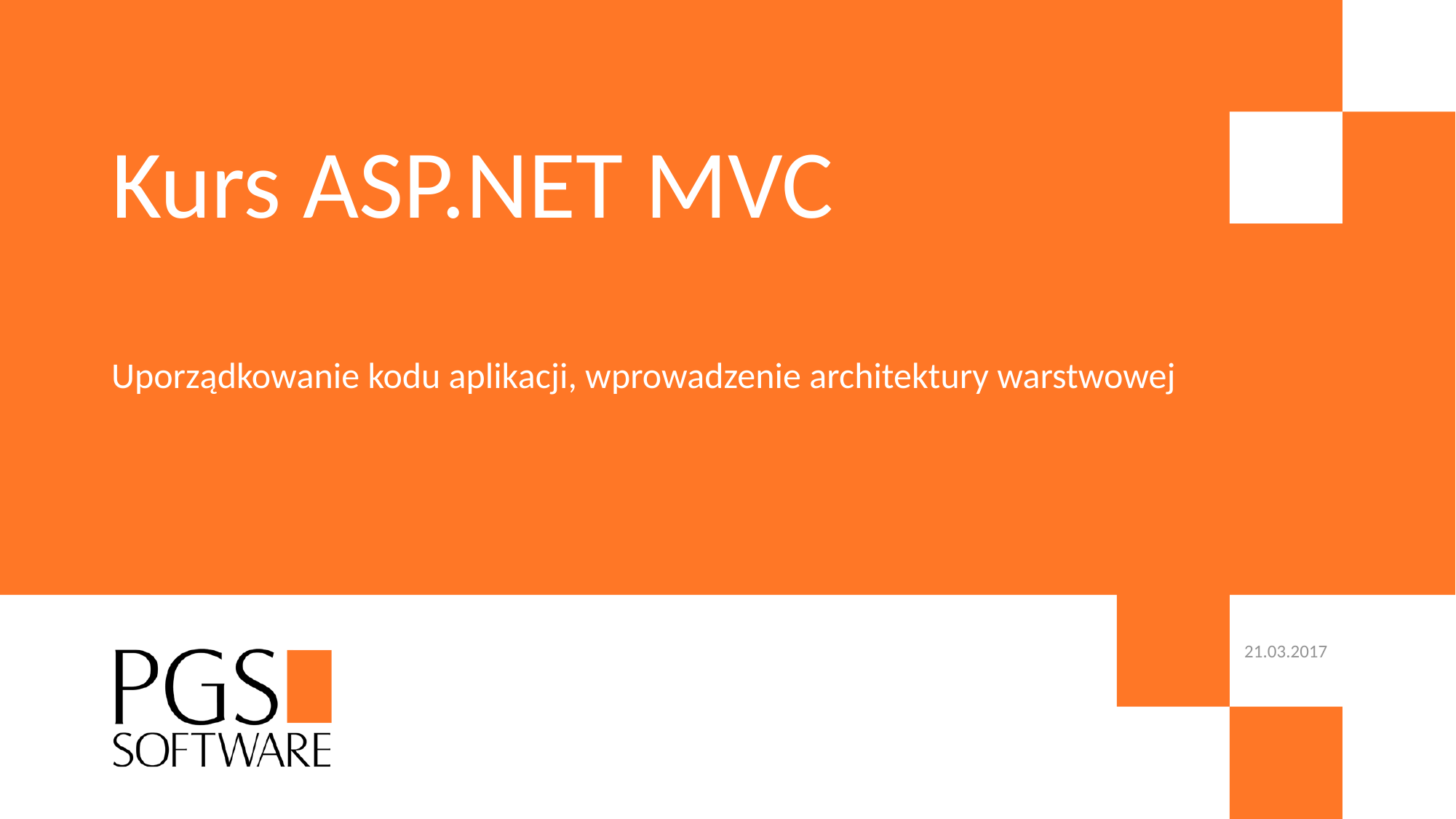

# Kurs ASP.NET MVC
Uporządkowanie kodu aplikacji, wprowadzenie architektury warstwowej
21.03.2017